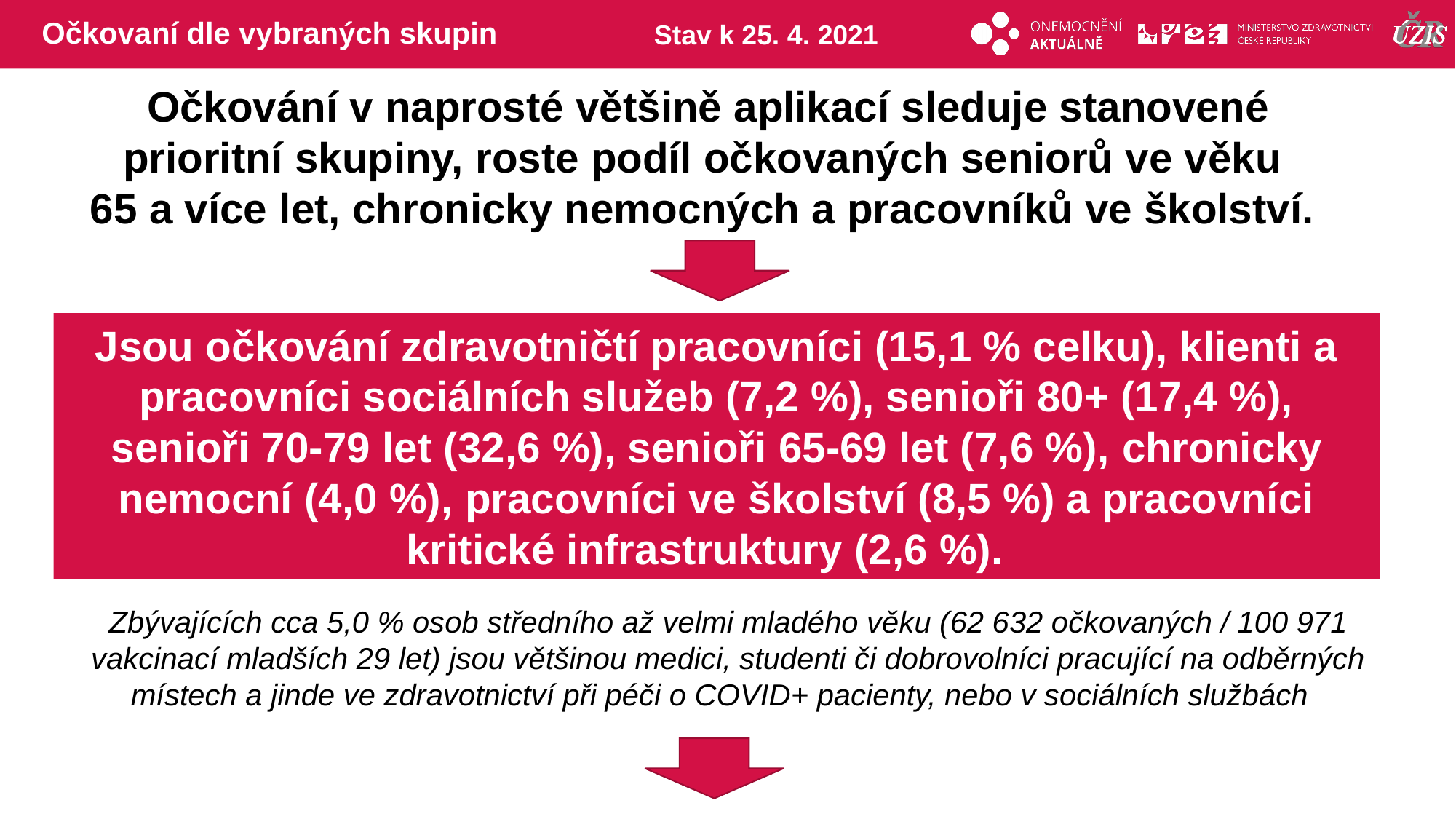

# Očkovaní dle vybraných skupin
Stav k 25. 4. 2021
Očkování v naprosté většině aplikací sleduje stanovené prioritní skupiny, roste podíl očkovaných seniorů ve věku
65 a více let, chronicky nemocných a pracovníků ve školství.

Jsou očkování zdravotničtí pracovníci (15,1 % celku), klienti a pracovníci sociálních služeb (7,2 %), senioři 80+ (17,4 %), senioři 70-79 let (32,6 %), senioři 65-69 let (7,6 %), chronicky nemocní (4,0 %), pracovníci ve školství (8,5 %) a pracovníci kritické infrastruktury (2,6 %).
Zbývajících cca 5,0 % osob středního až velmi mladého věku (62 632 očkovaných / 100 971 vakcinací mladších 29 let) jsou většinou medici, studenti či dobrovolníci pracující na odběrných místech a jinde ve zdravotnictví při péči o COVID+ pacienty, nebo v sociálních službách